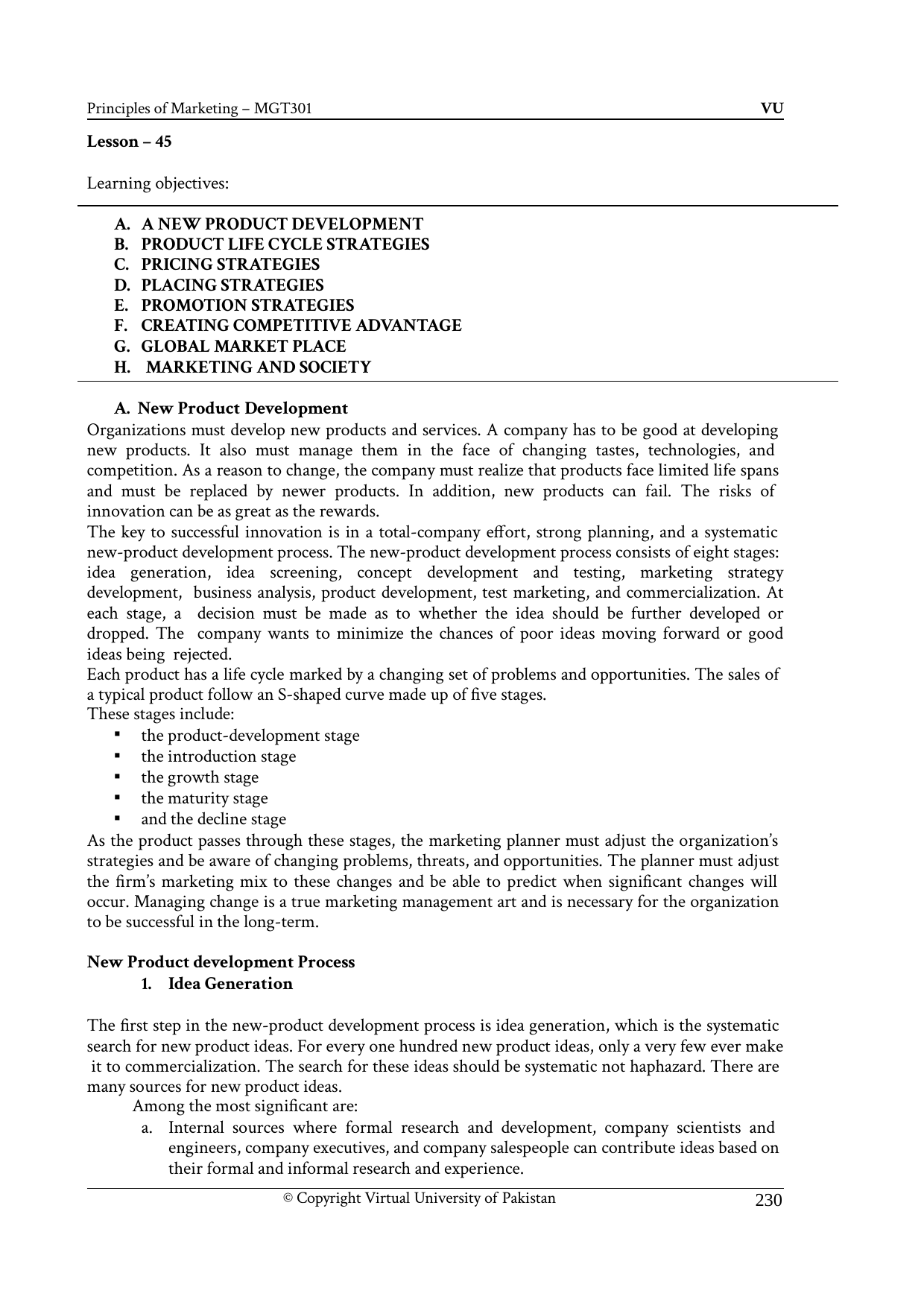

Principles of Marketing – MGT301
VU

Lesson – 45

Learning objectives:

A NEW PRODUCT DEVELOPMENT
PRODUCT LIFE CYCLE STRATEGIES
PRICING STRATEGIES
PLACING STRATEGIES
PROMOTION STRATEGIES
CREATING COMPETITIVE ADVANTAGE
GLOBAL MARKET PLACE
MARKETING AND SOCIETY

A.  New Product Development
Organizations must develop new products and services. A company has to be good at developing  new products. It also must manage them in the face of changing tastes, technologies, and  competition. As a reason to change, the company must realize that products face limited life spans  and must be replaced by newer products. In addition, new products can fail. The risks of  innovation can be as great as the rewards.
The key to successful innovation is in a total-company effort, strong planning, and a systematic  new-product development process. The new-product development process consists of eight stages:  idea generation, idea screening, concept development and testing, marketing strategy development,  business analysis, product development, test marketing, and commercialization. At each stage, a  decision must be made as to whether the idea should be further developed or dropped. The  company wants to minimize the chances of poor ideas moving forward or good ideas being  rejected.
Each product has a life cycle marked by a changing set of problems and opportunities. The sales of  a typical product follow an S-shaped curve made up of five stages.
These stages include:
the product-development stage
the introduction stage
the growth stage
the maturity stage
and the decline stage
As the product passes through these stages, the marketing planner must adjust the organization’s  strategies and be aware of changing problems, threats, and opportunities. The planner must adjust  the firm’s marketing mix to these changes and be able to predict when significant changes will  occur. Managing change is a true marketing management art and is necessary for the organization  to be successful in the long-term.

New Product development Process
Idea Generation

The first step in the new-product development process is idea generation, which is the systematic  search for new product ideas. For every one hundred new product ideas, only a very few ever make  it to commercialization. The search for these ideas should be systematic not haphazard. There are  many sources for new product ideas.
Among the most significant are:
Internal sources where formal research and development, company scientists and  engineers, company executives, and company salespeople can contribute ideas based on  their formal and informal research and experience.

© Copyright Virtual University of Pakistan
230